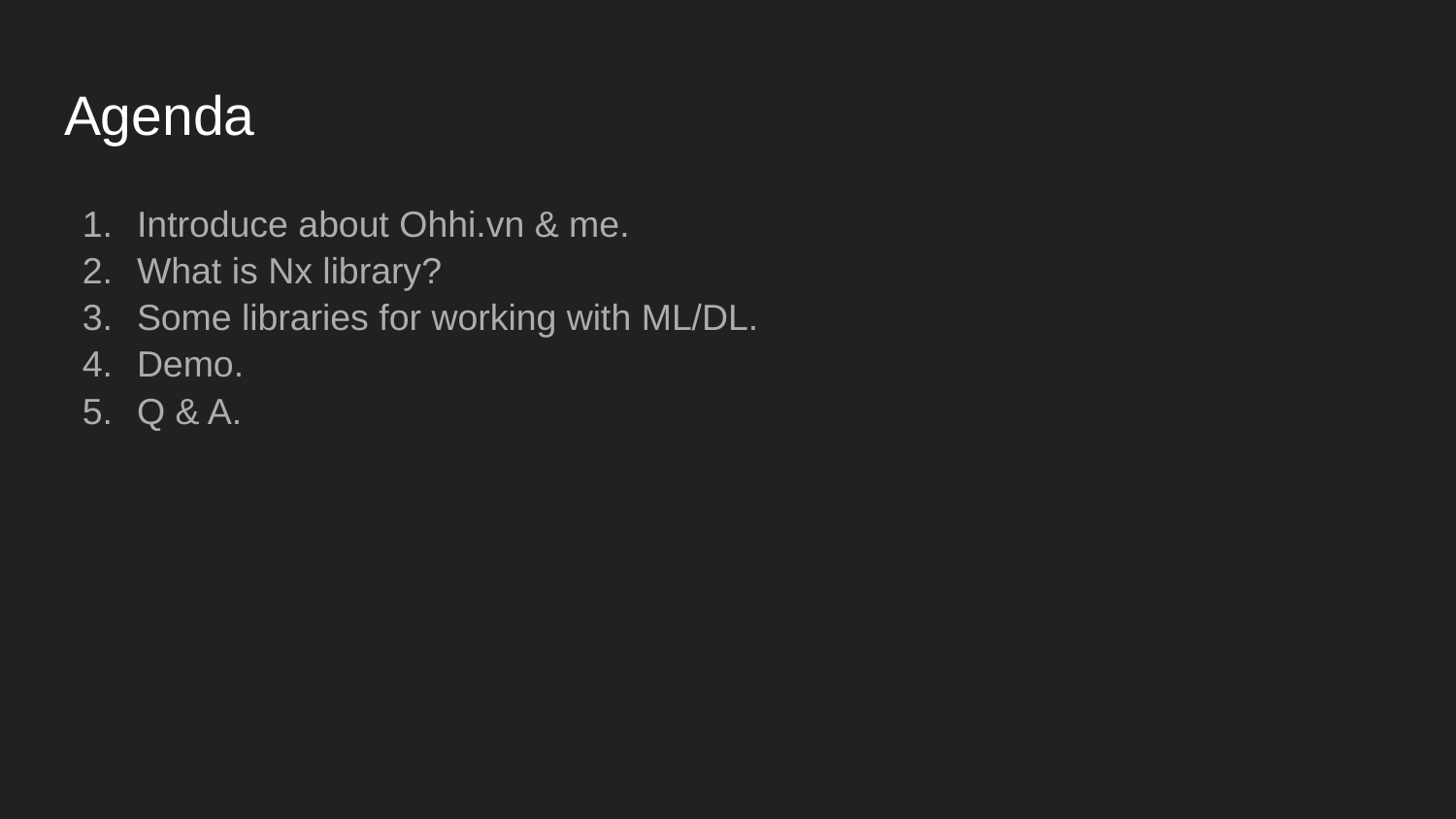

# Agenda
Introduce about Ohhi.vn & me.
What is Nx library?
Some libraries for working with ML/DL.
Demo.
Q & A.